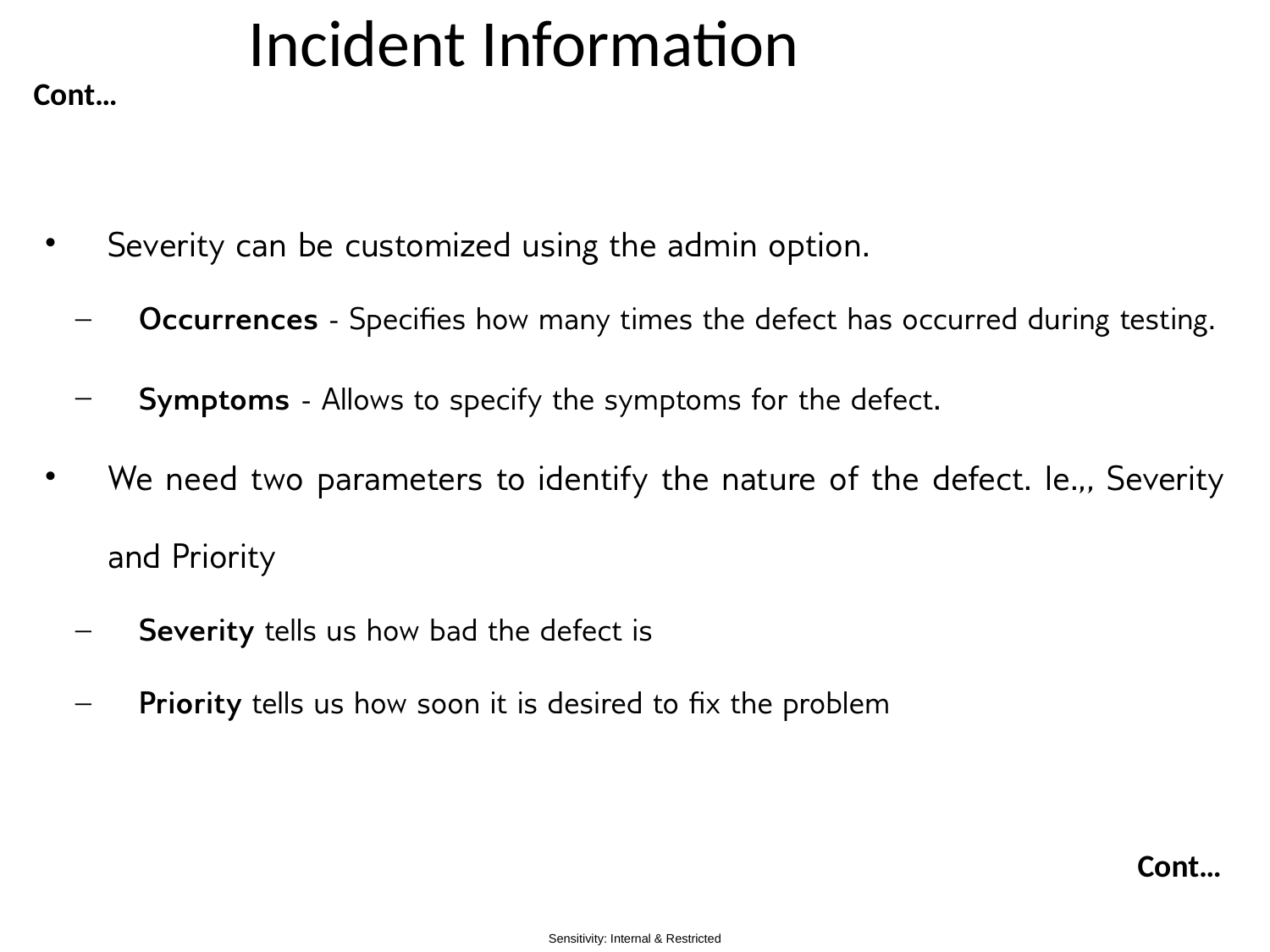

# Incident Information
Cont…
Severity can be customized using the admin option.
Occurrences - Specifies how many times the defect has occurred during testing.
Symptoms - Allows to specify the symptoms for the defect.
We need two parameters to identify the nature of the defect. Ie.,, Severity and Priority
Severity tells us how bad the defect is
Priority tells us how soon it is desired to fix the problem
Cont…